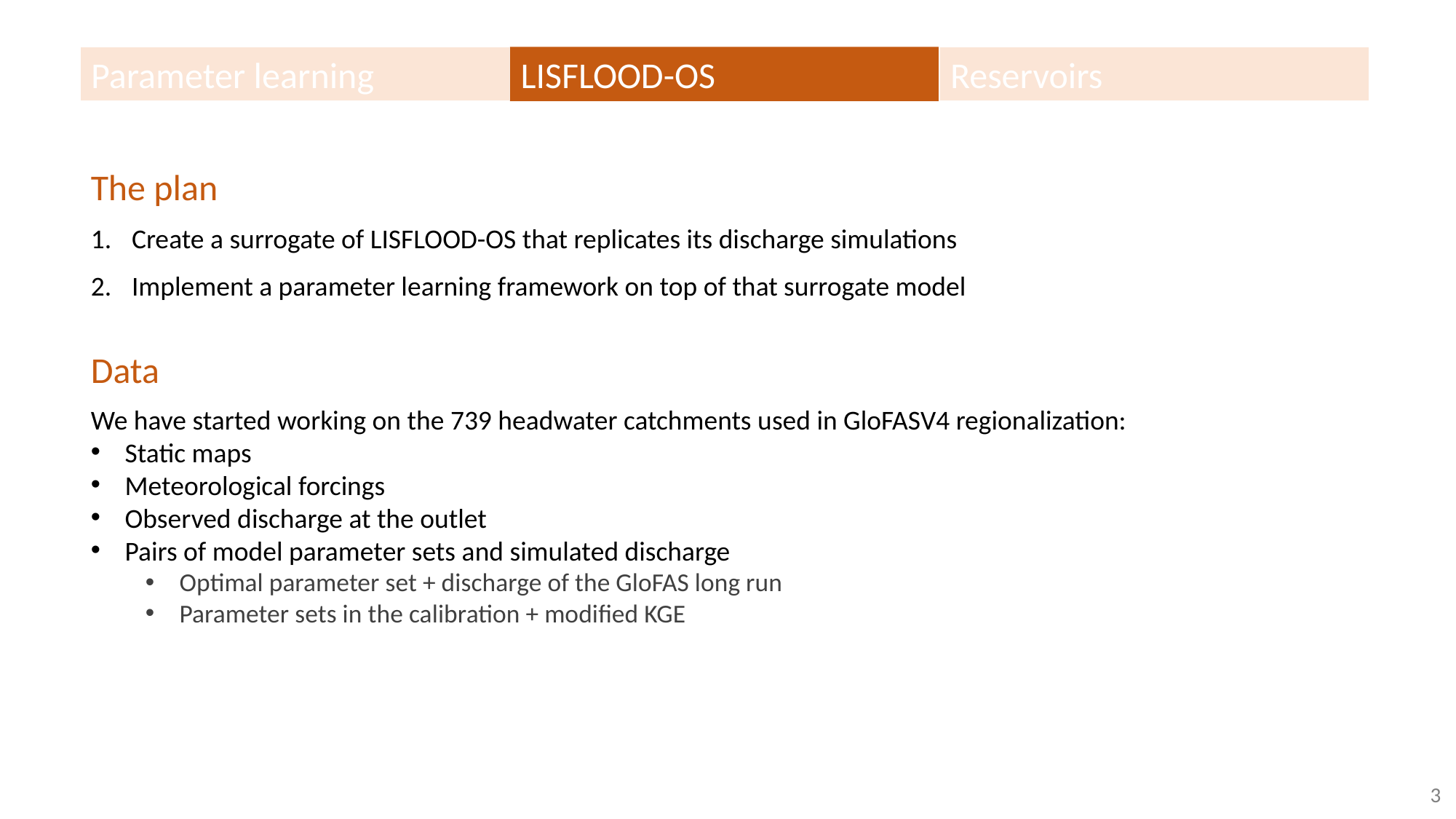

Parameter learning
LISFLOOD-OS
Reservoirs
The plan
Create a surrogate of LISFLOOD-OS that replicates its discharge simulations

Implement a parameter learning framework on top of that surrogate model
Data
We have started working on the 739 headwater catchments used in GloFASV4 regionalization:
Static maps
Meteorological forcings
Observed discharge at the outlet
Pairs of model parameter sets and simulated discharge
Optimal parameter set + discharge of the GloFAS long run
Parameter sets in the calibration + modified KGE
3